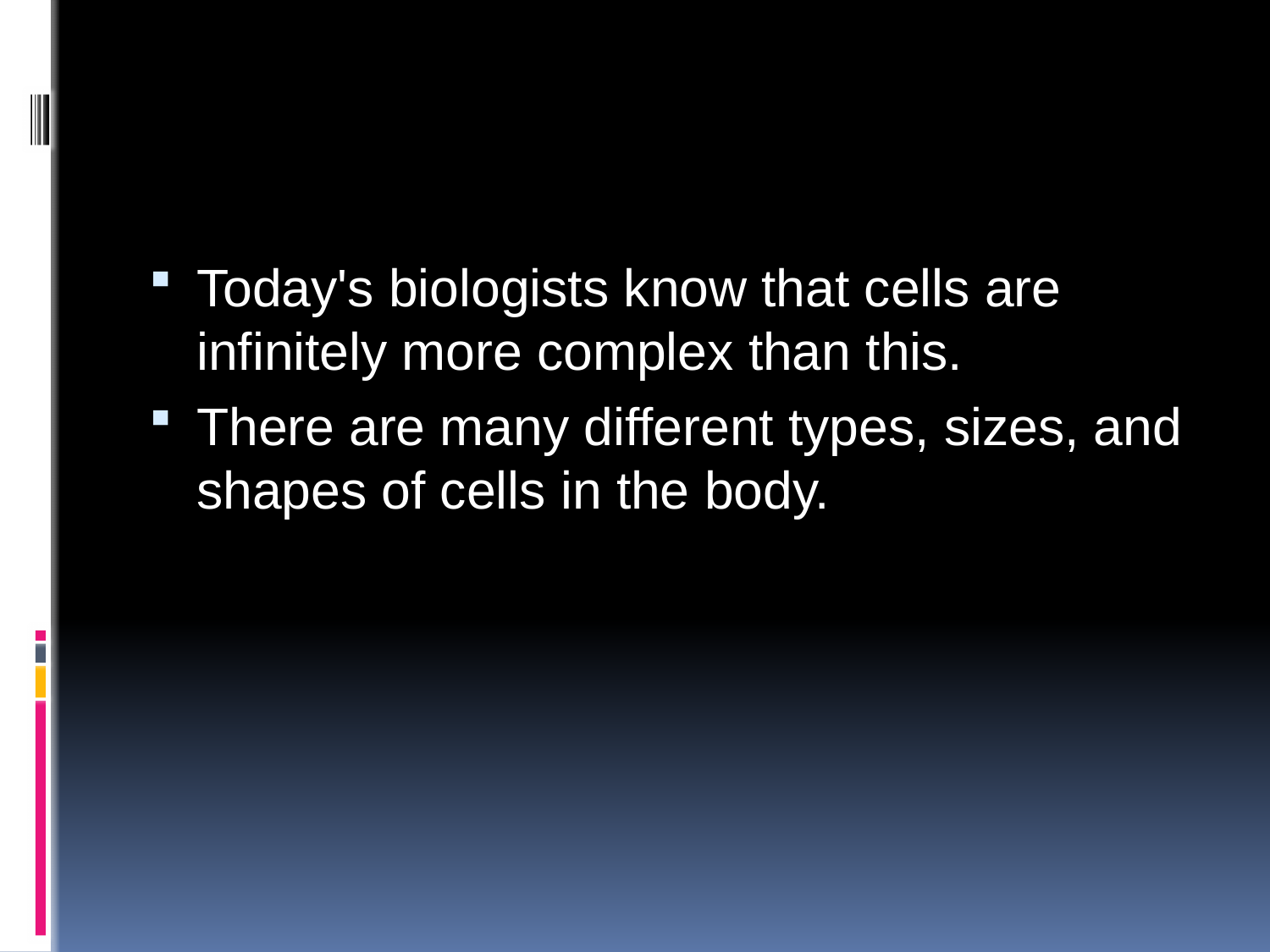

#
Today's biologists know that cells are infinitely more complex than this.
There are many different types, sizes, and shapes of cells in the body.